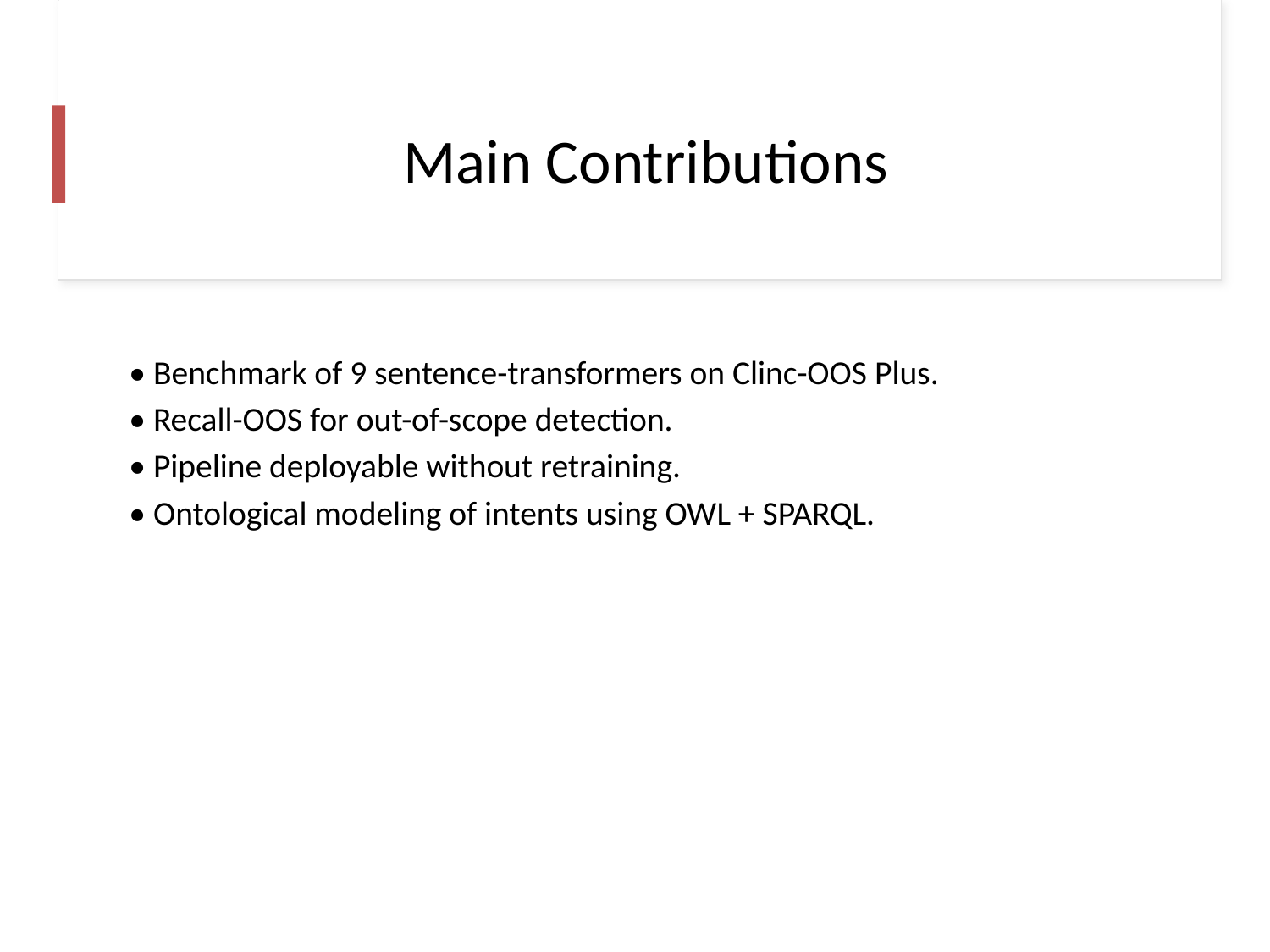

# Main Contributions

• Benchmark of 9 sentence-transformers on Clinc-OOS Plus.
• Recall-OOS for out-of-scope detection.
• Pipeline deployable without retraining.
• Ontological modeling of intents using OWL + SPARQL.